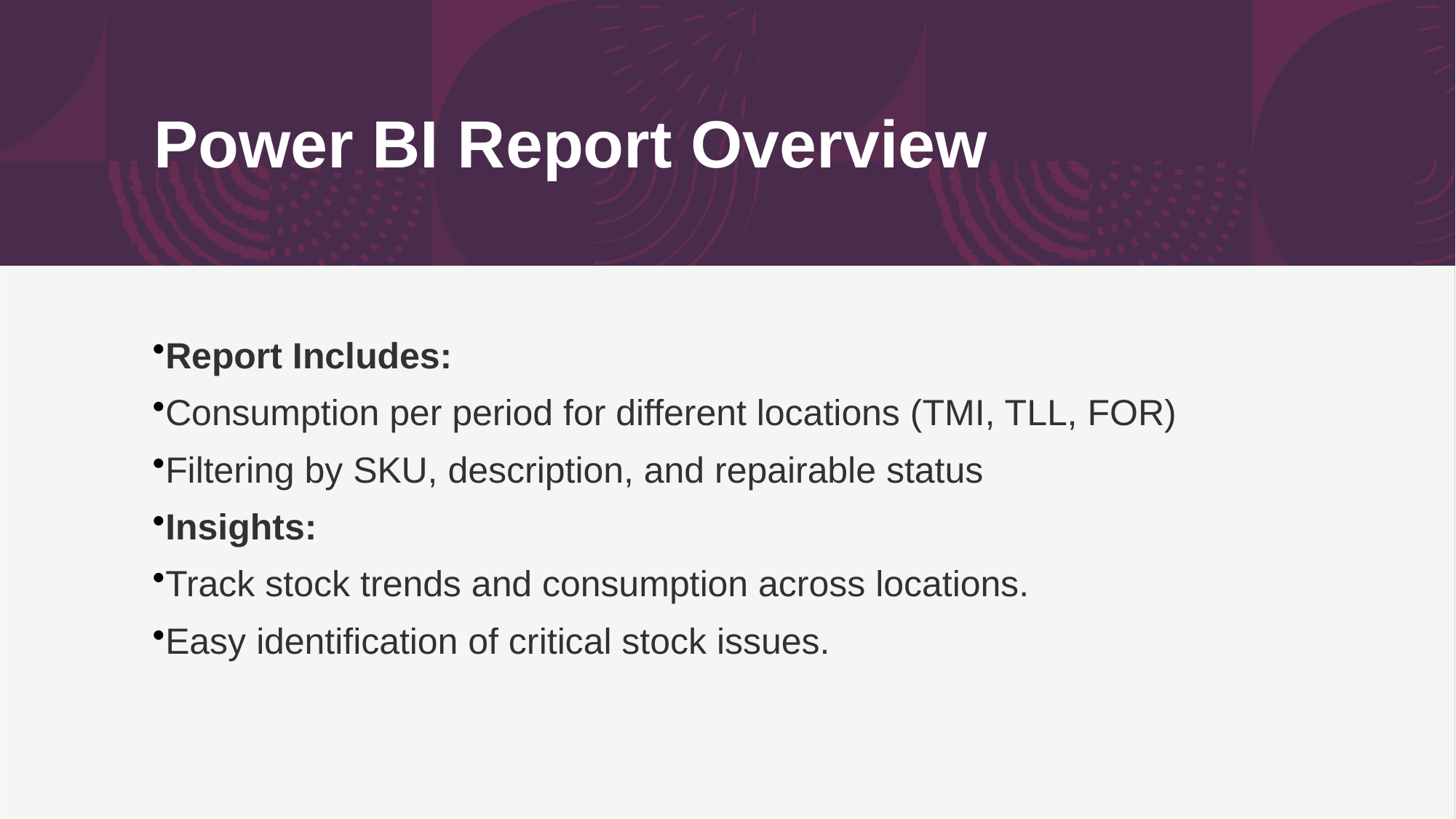

# Power BI Report Overview
Report Includes:
Consumption per period for different locations (TMI, TLL, FOR)
Filtering by SKU, description, and repairable status
Insights:
Track stock trends and consumption across locations.
Easy identification of critical stock issues.